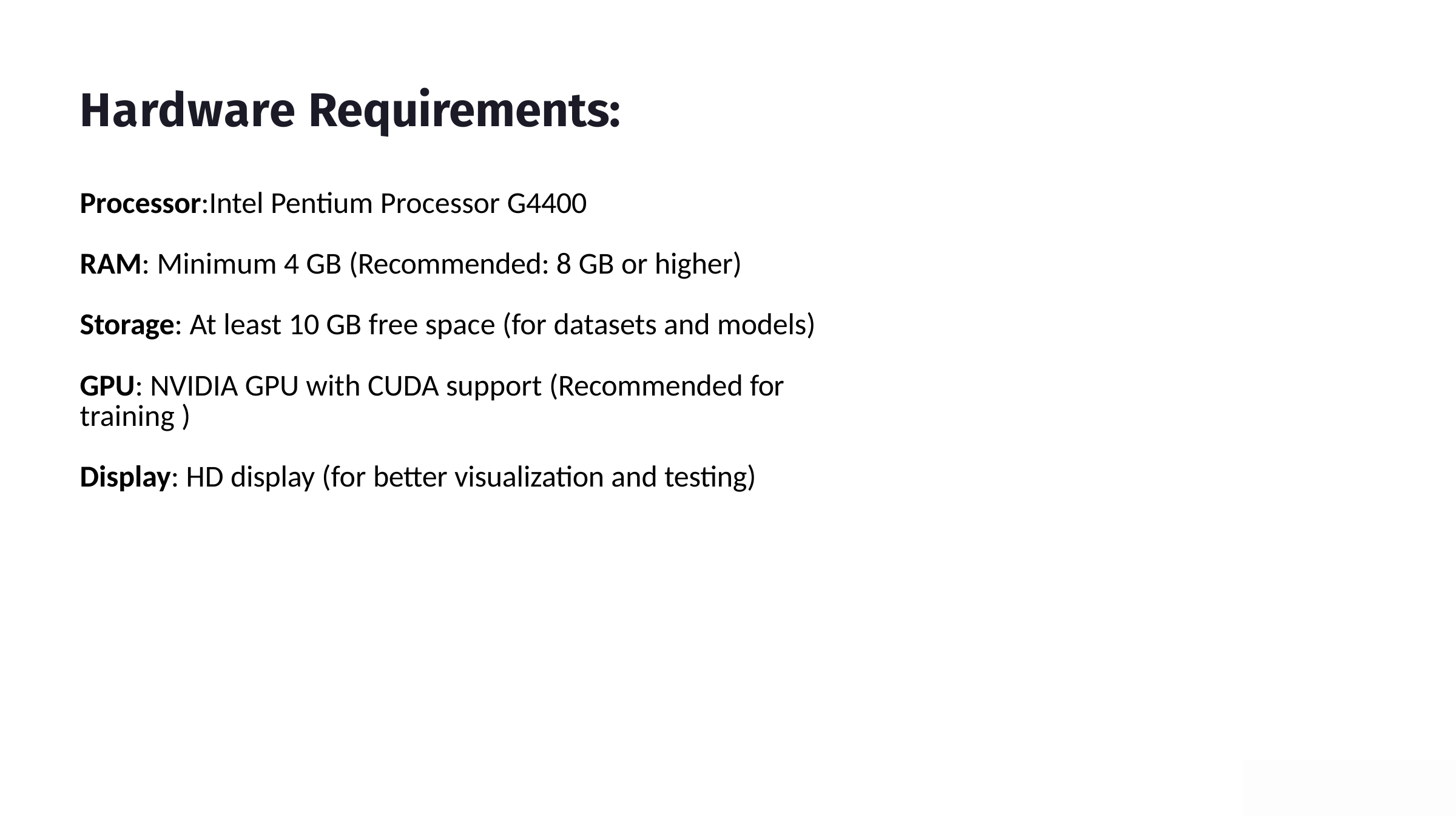

# Hardware Requirements:
Processor:Intel Pentium Processor G4400
RAM: Minimum 4 GB (Recommended: 8 GB or higher)
Storage: At least 10 GB free space (for datasets and models)
GPU: NVIDIA GPU with CUDA support (Recommended for training )
Display: HD display (for better visualization and testing)